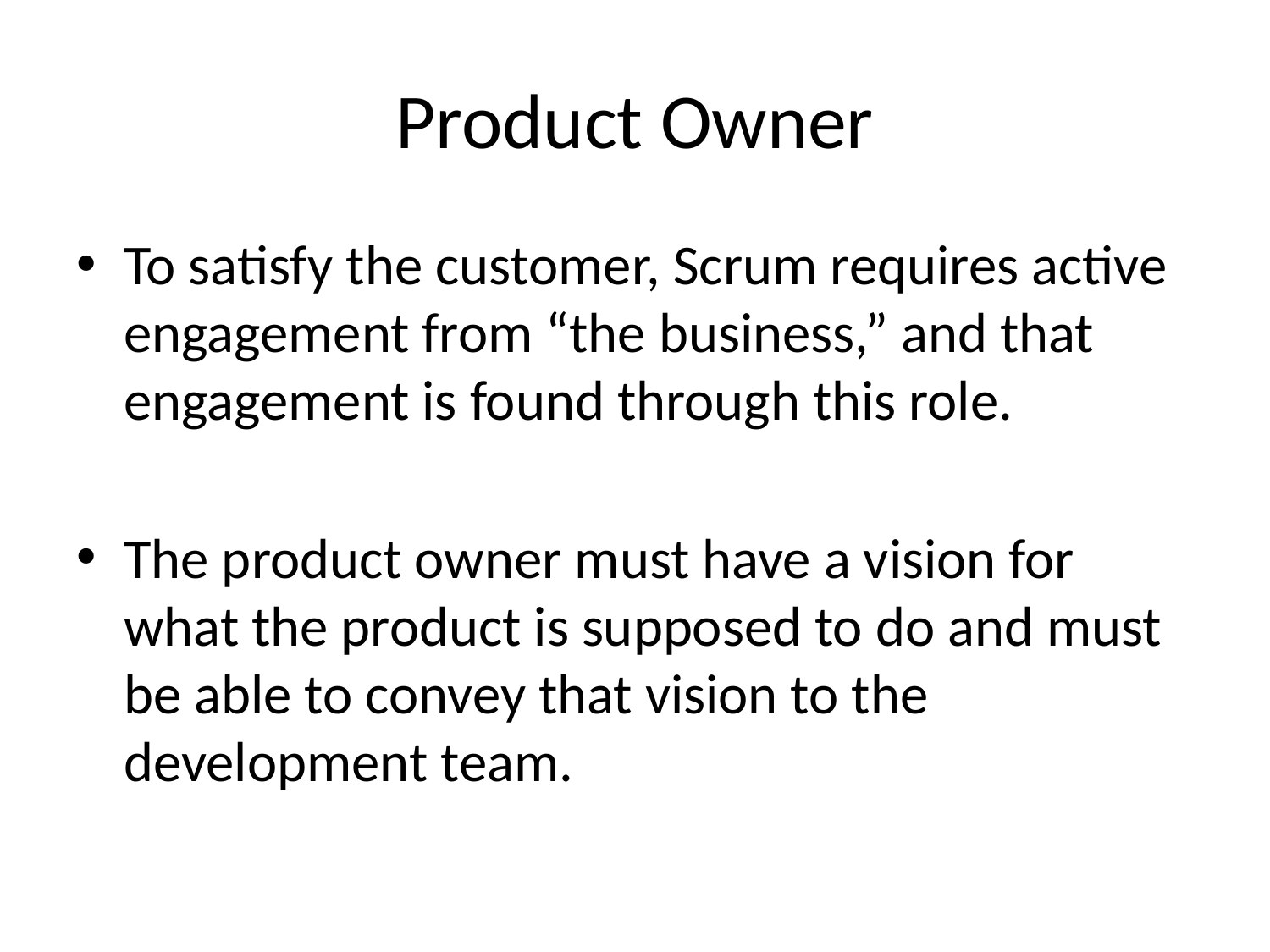

# Product Owner
To satisfy the customer, Scrum requires active engagement from “the business,” and that engagement is found through this role.

The product owner must have a vision for what the product is supposed to do and must be able to convey that vision to the development team.